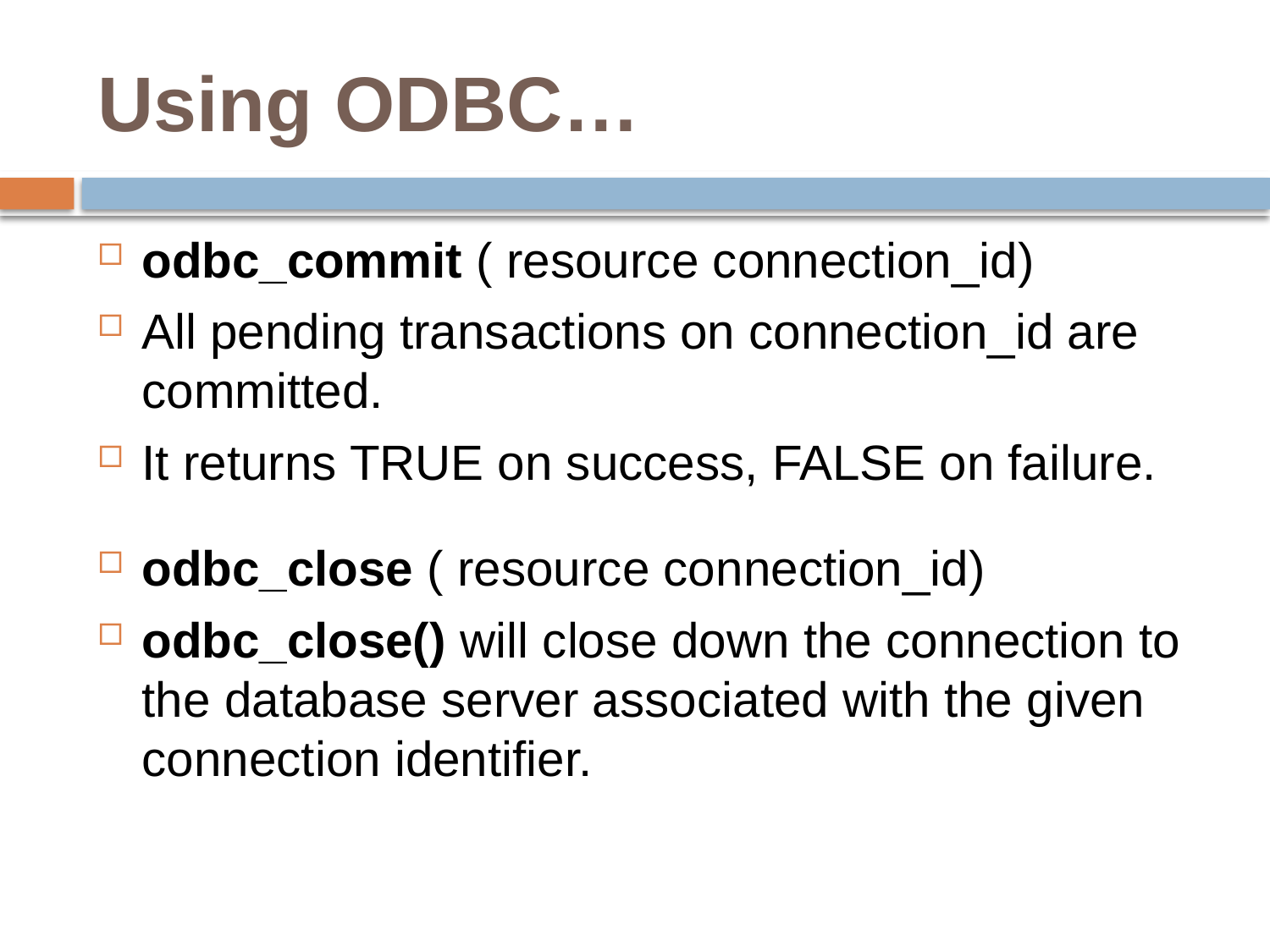

# Using ODBC…
odbc_commit ( resource connection_id)
All pending transactions on connection_id are committed.
It returns TRUE on success, FALSE on failure.

odbc_close ( resource connection_id)
odbc_close() will close down the connection to the database server associated with the given connection identifier.